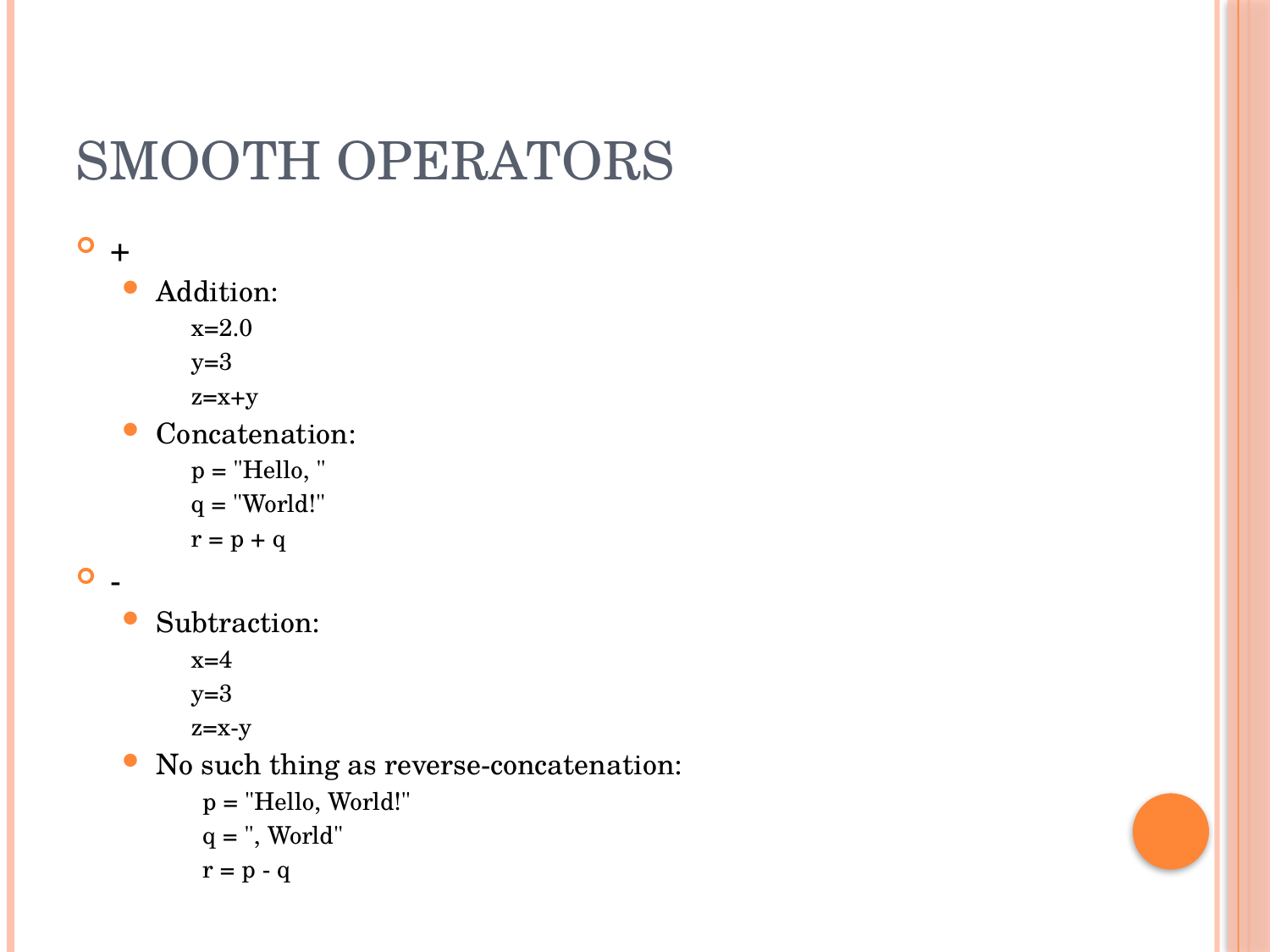

# Smooth Operators
+
Addition:
	x=2.0
	y=3
	z=x+y
Concatenation:
	p = "Hello, "
	q = "World!"
	r = p + q
-
Subtraction:
	x=4
	y=3
	z=x-y
No such thing as reverse-concatenation:
p = "Hello, World!"
q = ", World"
r = p - q